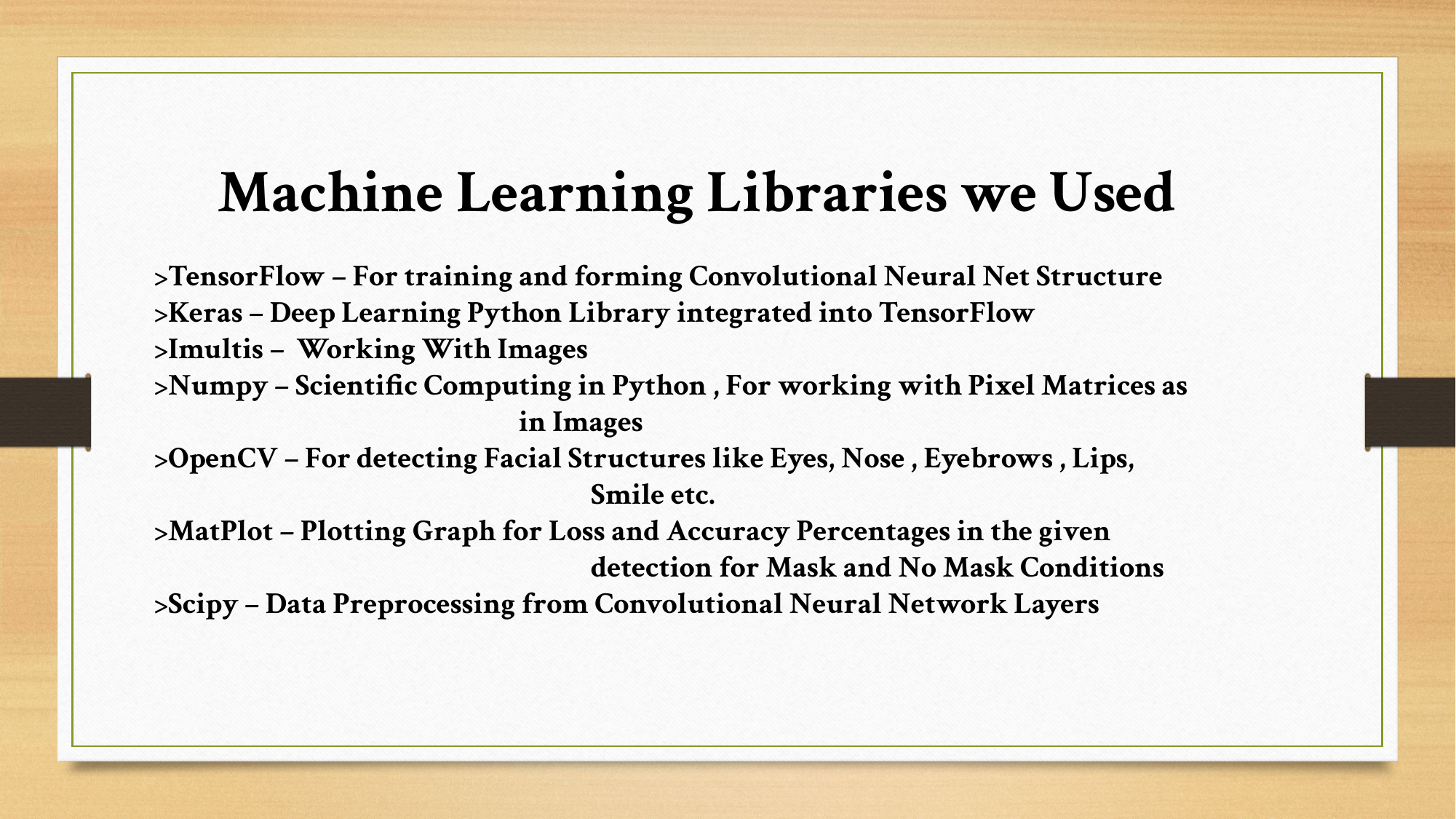

Machine Learning Libraries we Used
>TensorFlow – For training and forming Convolutional Neural Net Structure
>Keras – Deep Learning Python Library integrated into TensorFlow
>Imultis –  Working With Images
>Numpy – Scientific Computing in Python , For working with Pixel Matrices as 			      in Images
>OpenCV – For detecting Facial Structures like Eyes, Nose , Eyebrows , Lips, 				Smile etc.
>MatPlot – Plotting Graph for Loss and Accuracy Percentages in the given 					detection for Mask and No Mask Conditions
>Scipy – Data Preprocessing from Convolutional Neural Network Layers